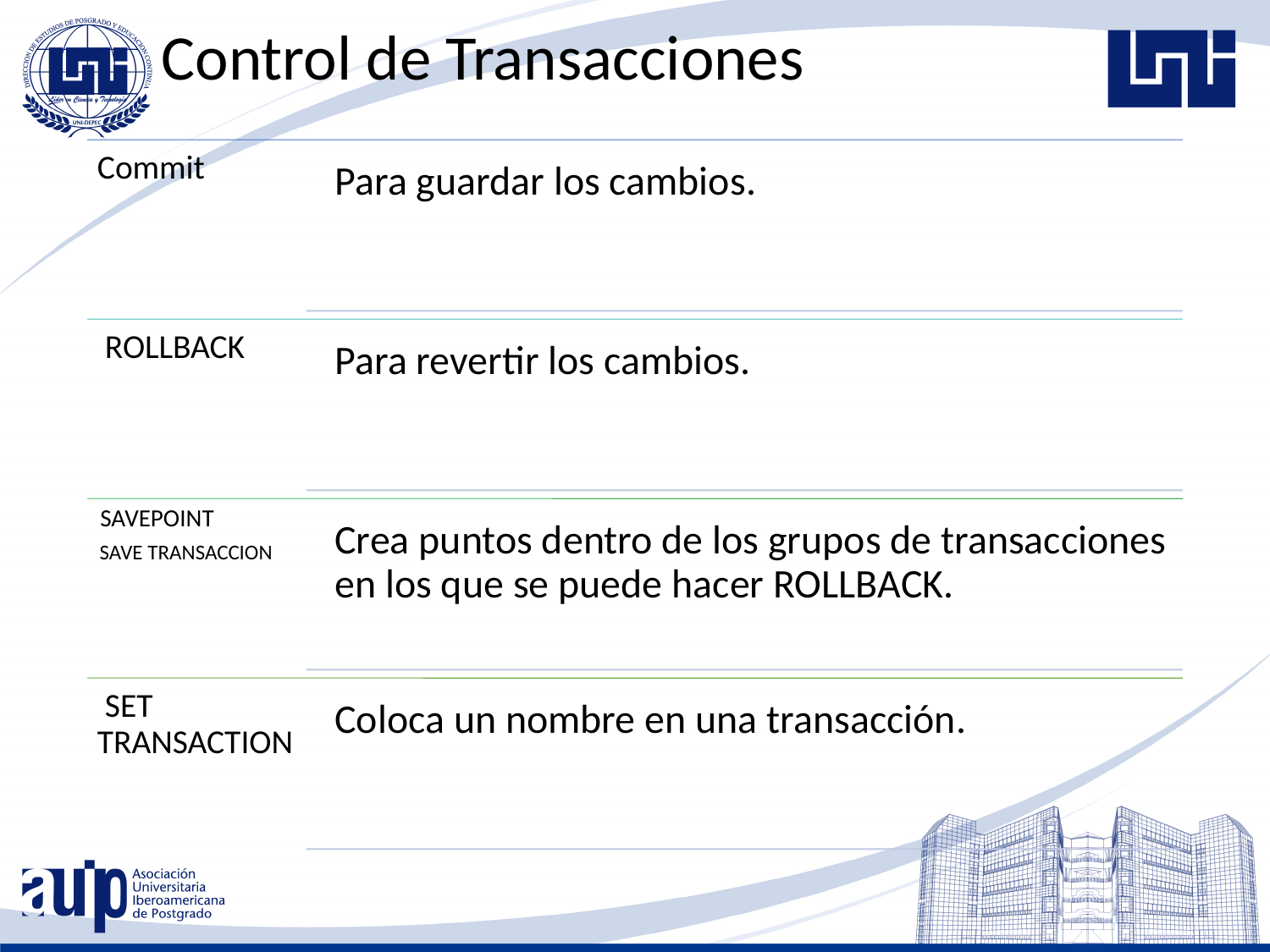

# Control de Transacciones
Commit
Para guardar los cambios.
 ROLLBACK
Para revertir los cambios.
 SAVEPOINT
 SAVE TRANSACCION
Crea puntos dentro de los grupos de transacciones en los que se puede hacer ROLLBACK.
 SET TRANSACTION
Coloca un nombre en una transacción.